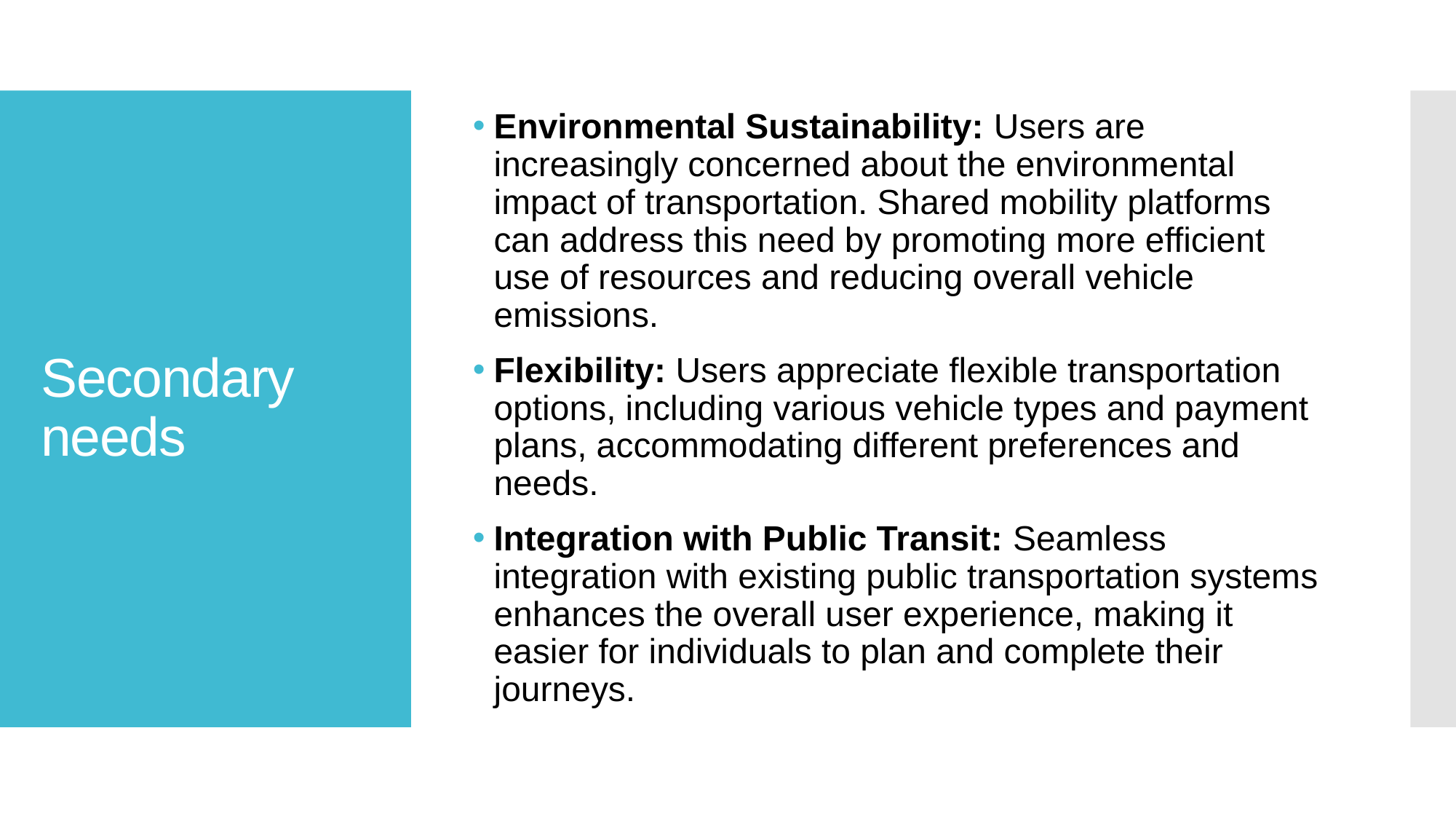

Environmental Sustainability: Users are increasingly concerned about the environmental impact of transportation. Shared mobility platforms can address this need by promoting more efficient use of resources and reducing overall vehicle emissions.
Flexibility: Users appreciate flexible transportation options, including various vehicle types and payment plans, accommodating different preferences and needs.
Integration with Public Transit: Seamless integration with existing public transportation systems enhances the overall user experience, making it easier for individuals to plan and complete their journeys.
# Secondary needs